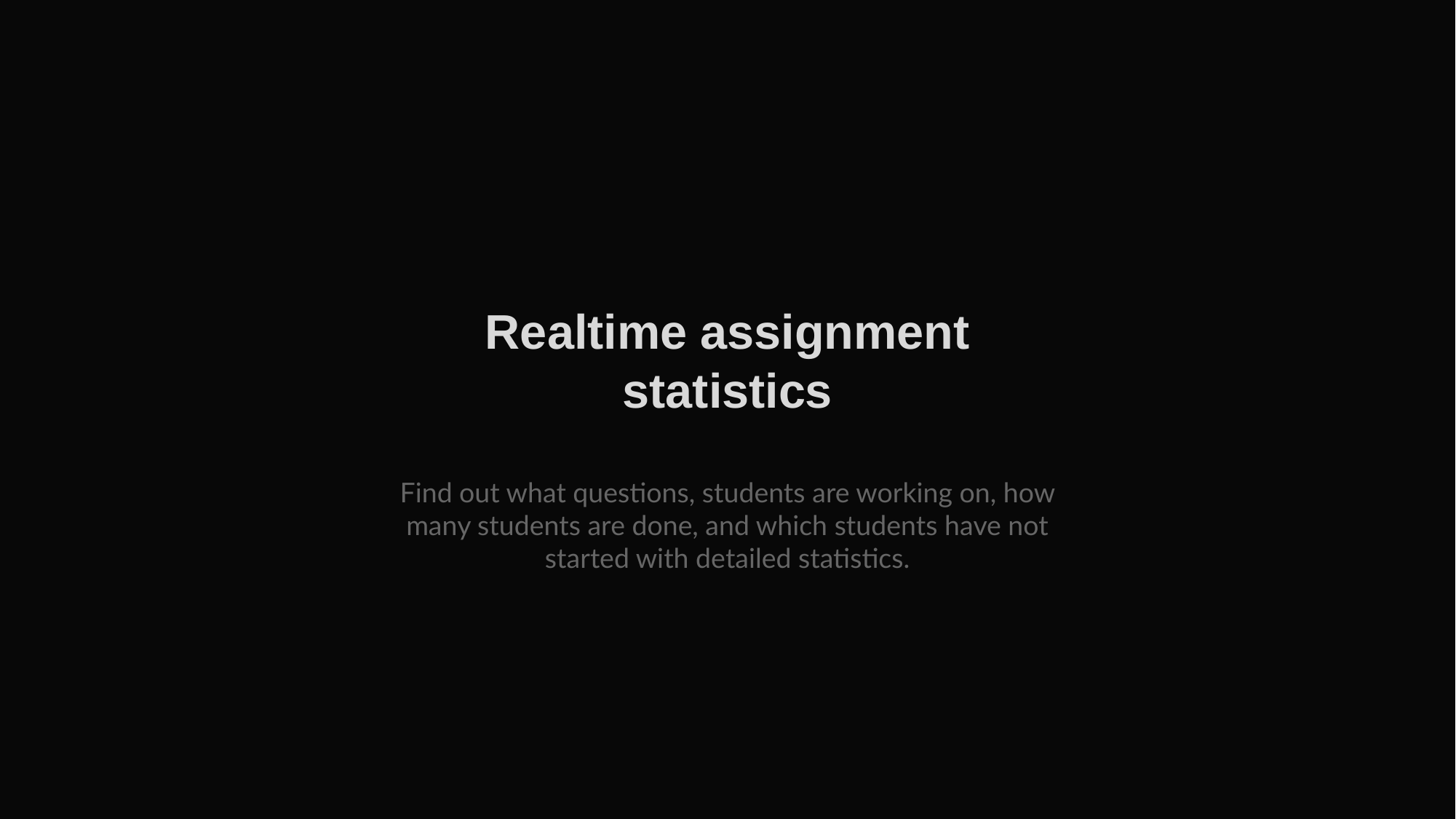

Realtime assignment statistics

Find out what questions, students are working on, how many students are done, and which students have not started with detailed statistics.